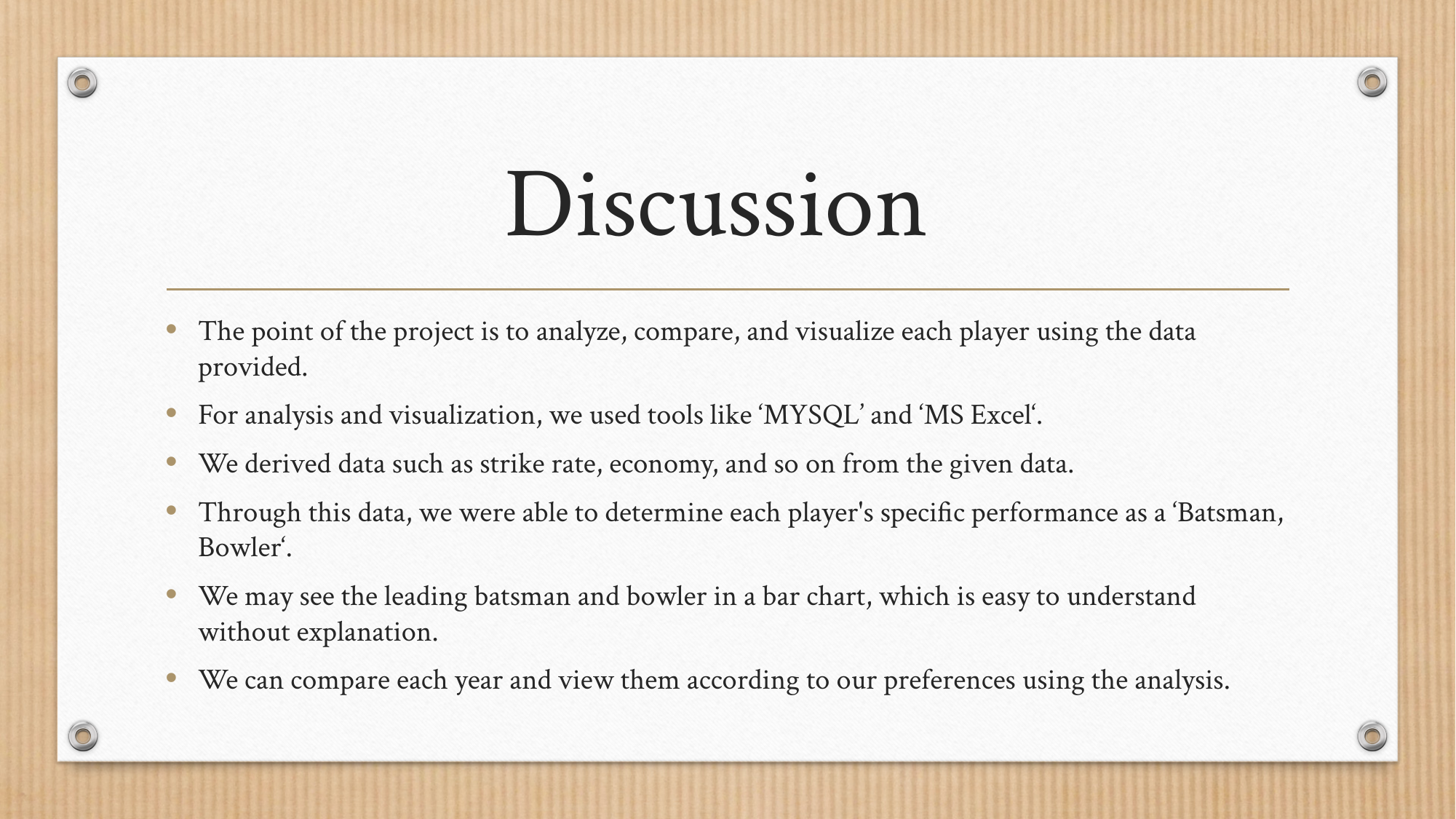

# Discussion
The point of the project is to analyze, compare, and visualize each player using the data provided.
For analysis and visualization, we used tools like ‘MYSQL’ and ‘MS Excel‘.
We derived data such as strike rate, economy, and so on from the given data.
Through this data, we were able to determine each player's specific performance as a ‘Batsman, Bowler‘.
We may see the leading batsman and bowler in a bar chart, which is easy to understand without explanation.
We can compare each year and view them according to our preferences using the analysis.